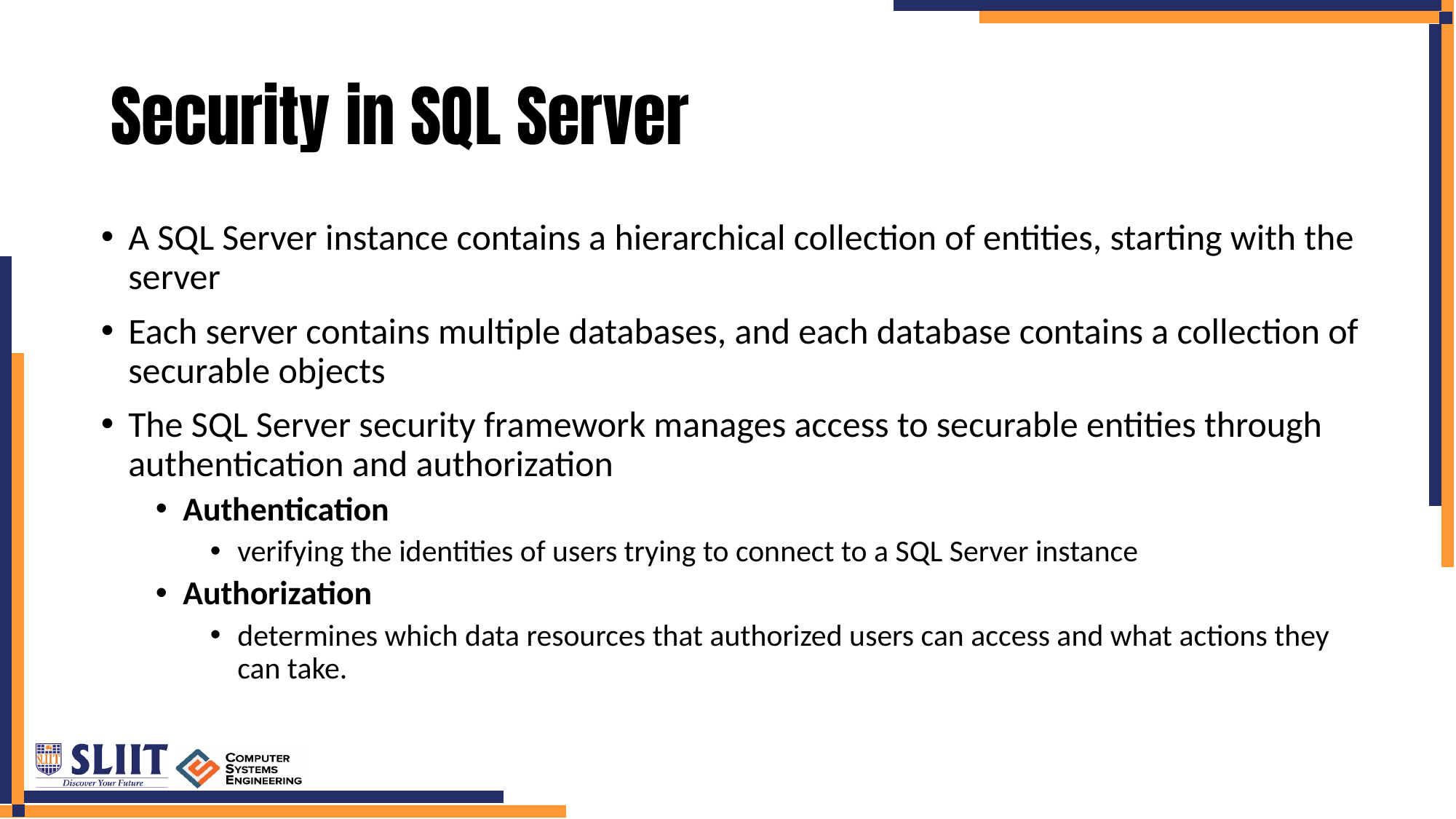

# Security in SQL Server
A SQL Server instance contains a hierarchical collection of entities, starting with the server
Each server contains multiple databases, and each database contains a collection of securable objects
The SQL Server security framework manages access to securable entities through authentication and authorization
Authentication
verifying the identities of users trying to connect to a SQL Server instance
Authorization
determines which data resources that authorized users can access and what actions they can take.